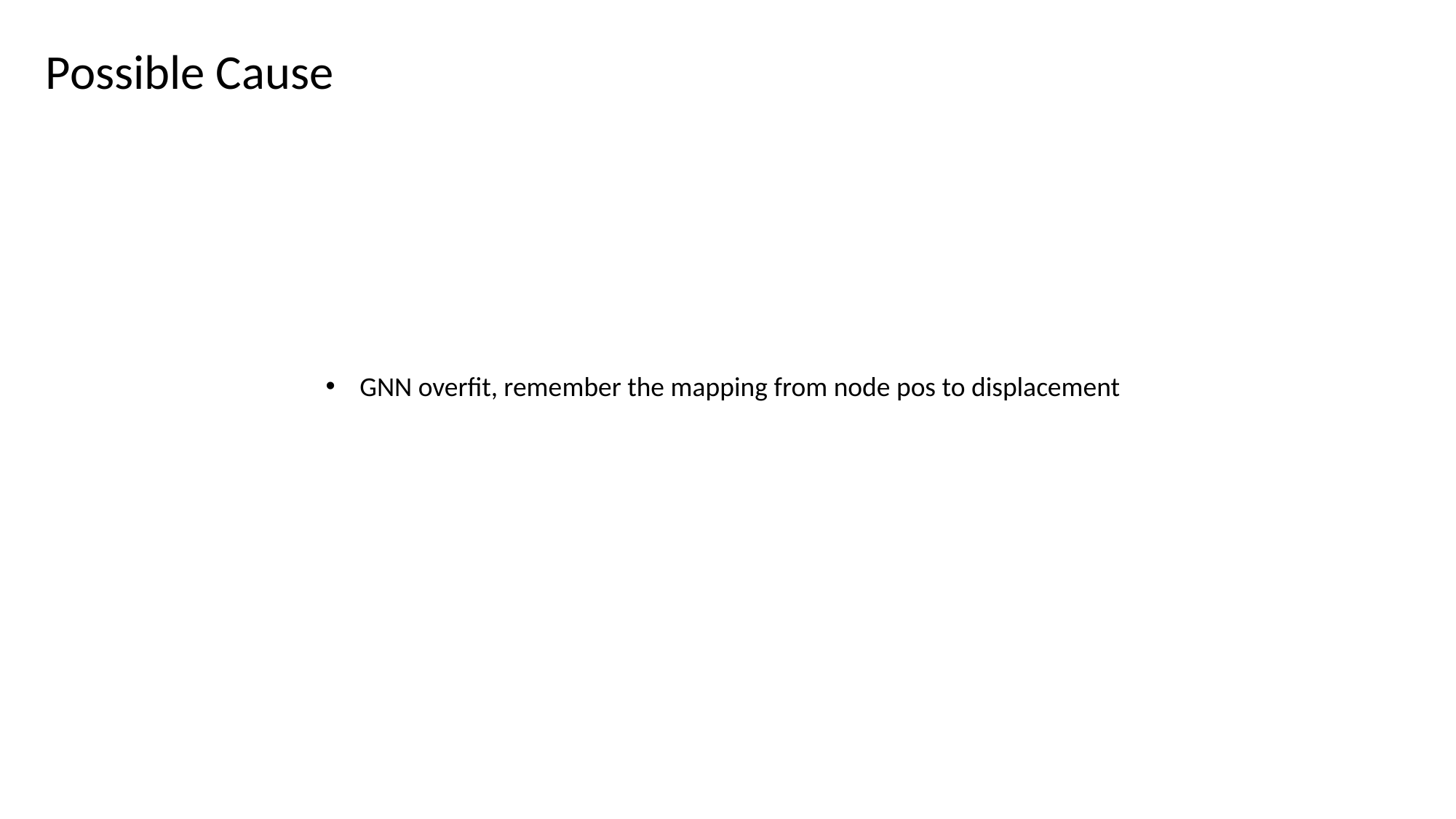

Possible Cause
GNN overfit, remember the mapping from node pos to displacement